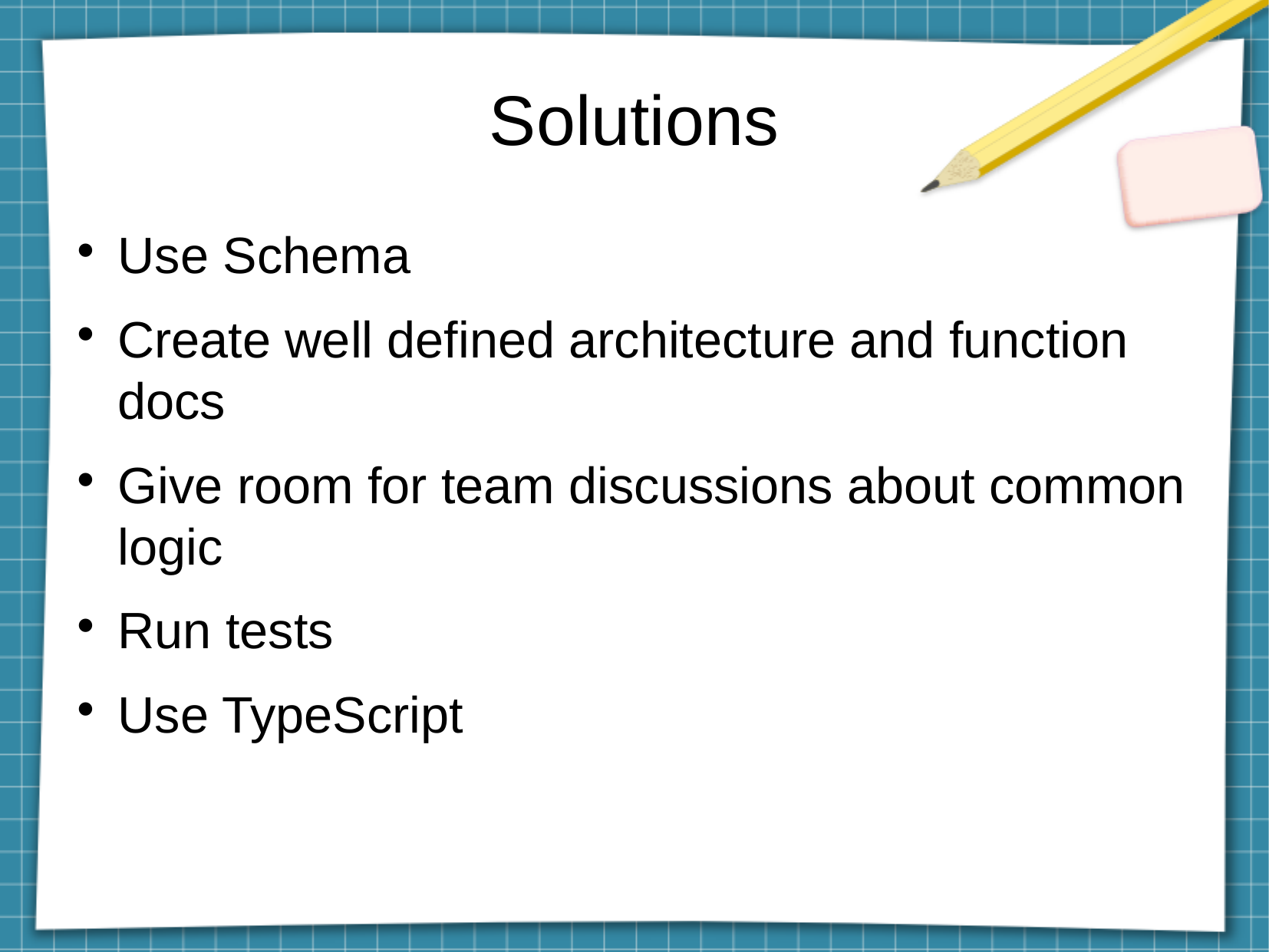

Solutions
Use Schema
Create well defined architecture and function docs
Give room for team discussions about common logic
Run tests
Use TypeScript